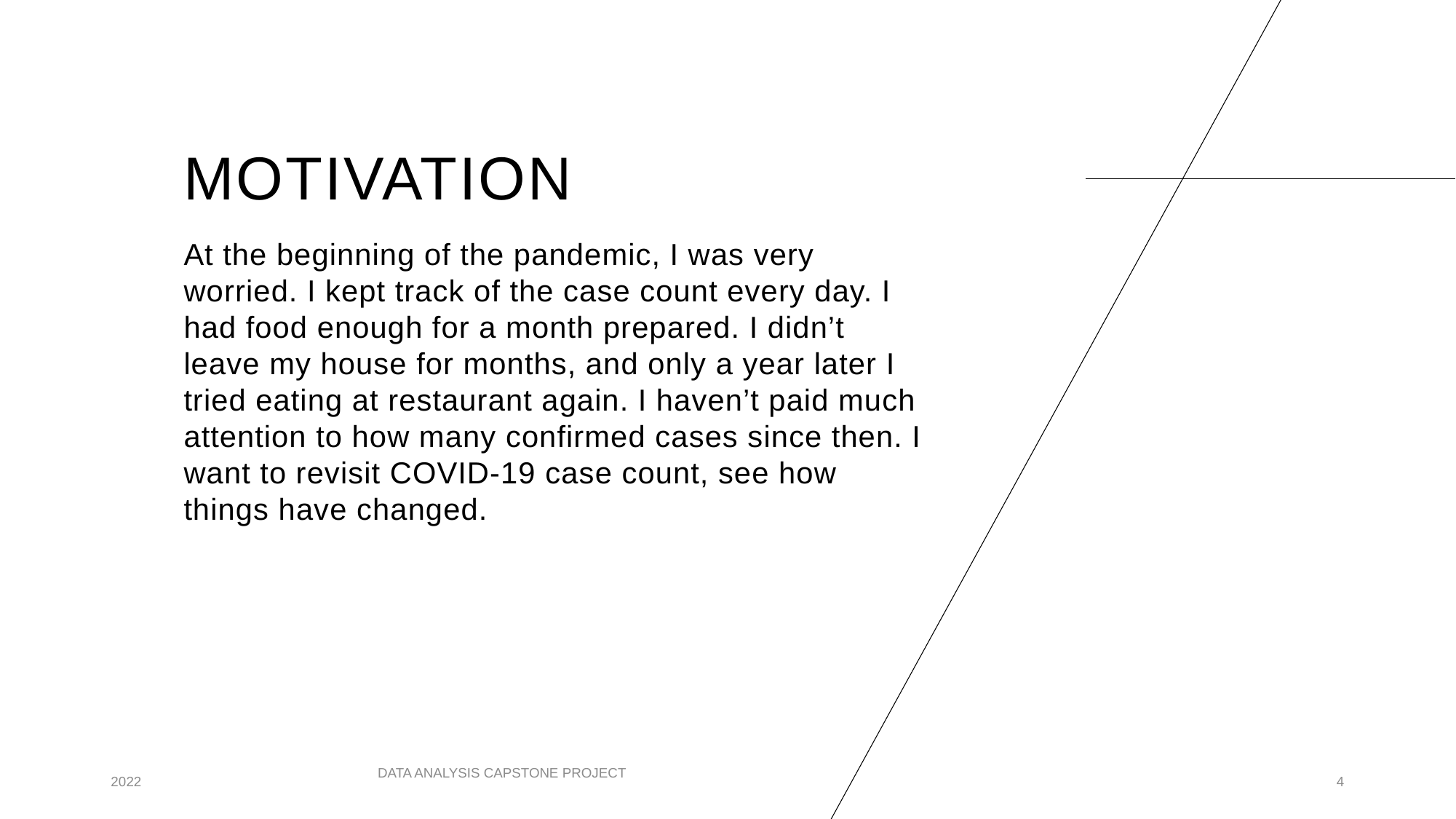

# MOTIVATION
At the beginning of the pandemic, I was very worried. I kept track of the case count every day. I had food enough for a month prepared. I didn’t leave my house for months, and only a year later I tried eating at restaurant again. I haven’t paid much attention to how many confirmed cases since then. I want to revisit COVID-19 case count, see how things have changed.
2022
DATA ANALYSIS CAPSTONE PROJECT

4